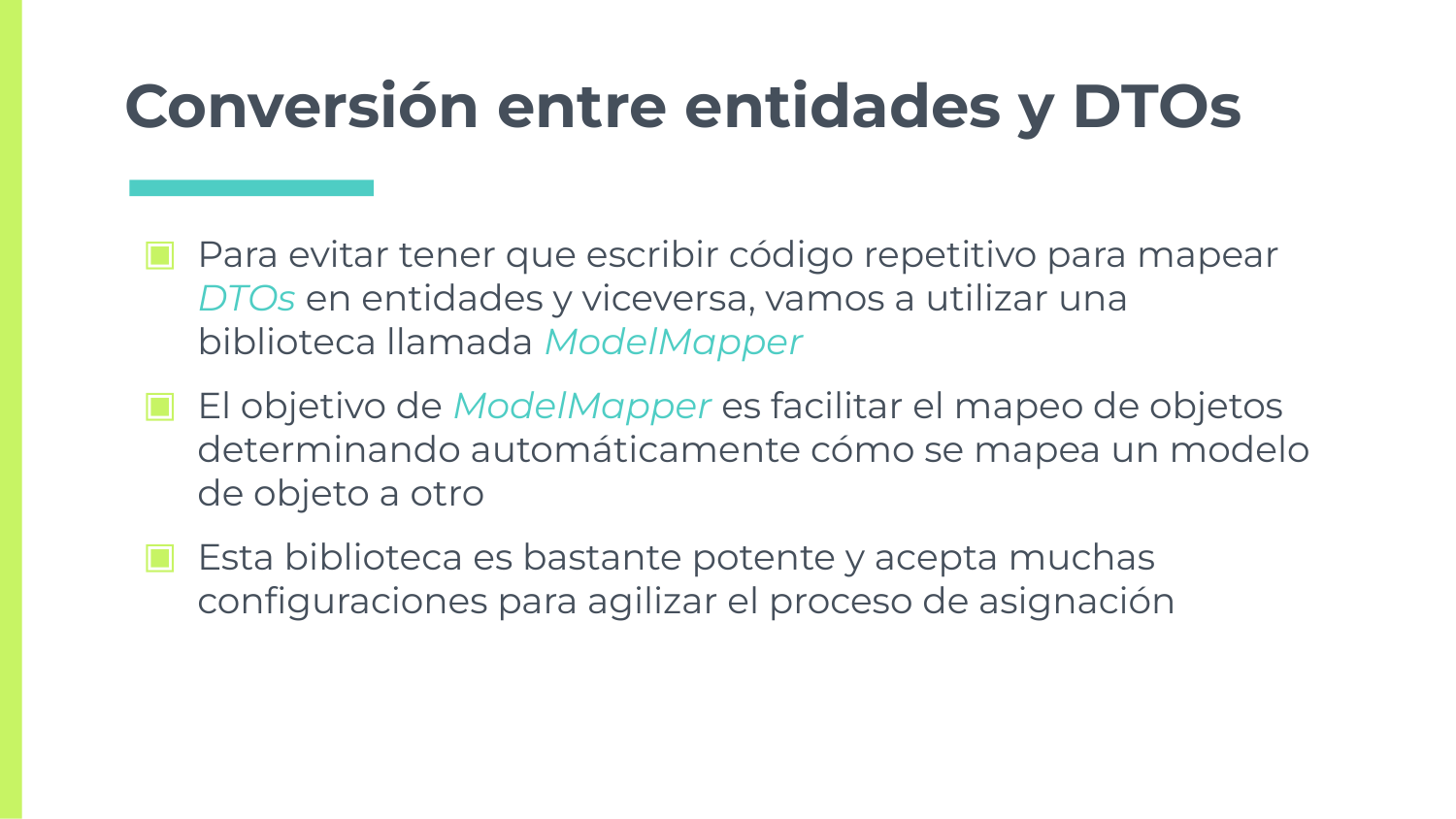

# Conversión entre entidades y DTOs
Para evitar tener que escribir código repetitivo para mapear DTOs en entidades y viceversa, vamos a utilizar una biblioteca llamada ModelMapper
El objetivo de ModelMapper es facilitar el mapeo de objetos determinando automáticamente cómo se mapea un modelo de objeto a otro
Esta biblioteca es bastante potente y acepta muchas configuraciones para agilizar el proceso de asignación